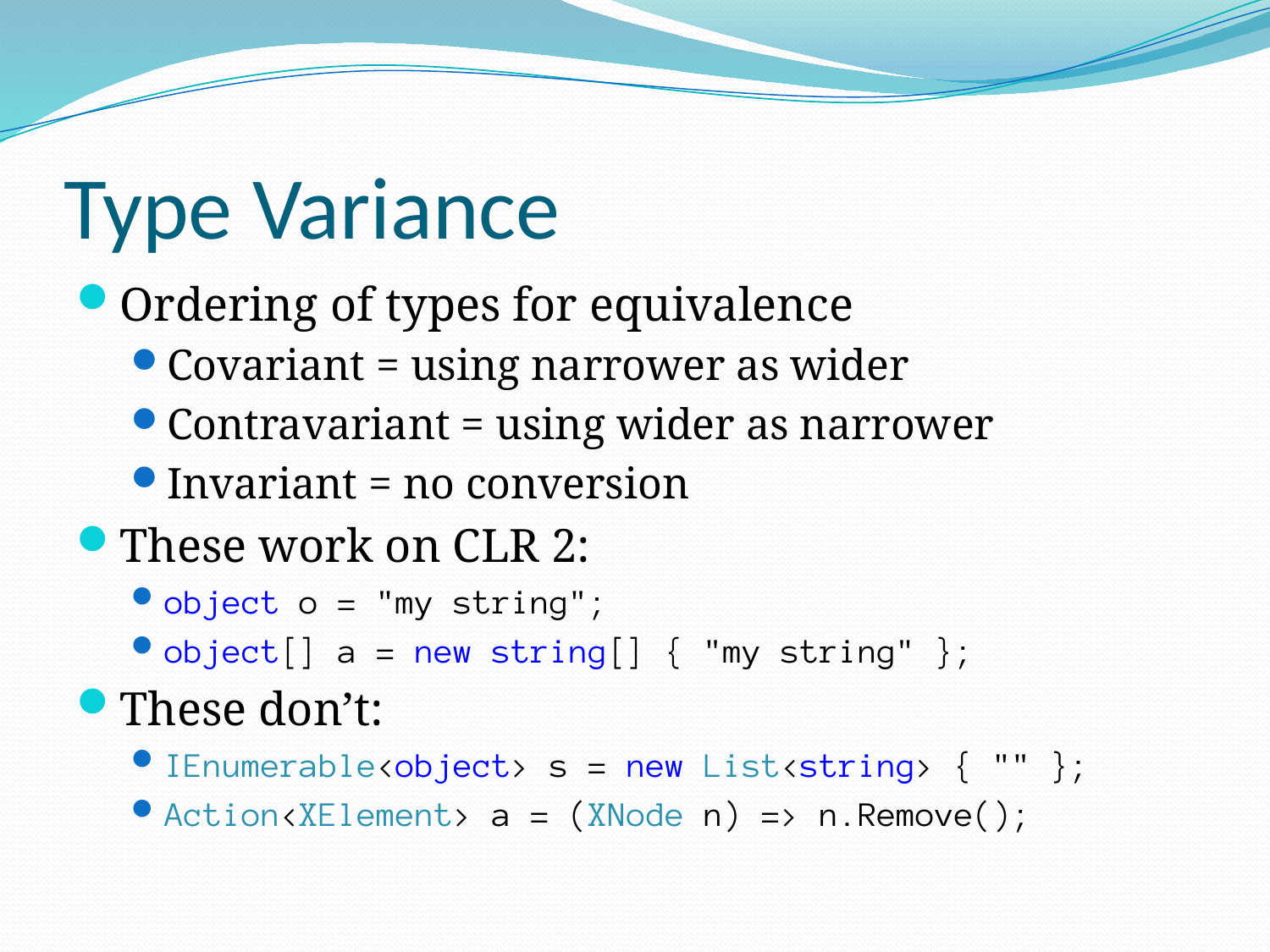

# Type Variance
Ordering of types for equivalence
Covariant = using narrower as wider
Contravariant = using wider as narrower
Invariant = no conversion
These work on CLR 2:
object o = "my string";
object[] a = new string[] { "my string" };
These don’t:
IEnumerable<object> s = new List<string> { "" };
Action<XElement> a = (XNode n) => n.Remove();